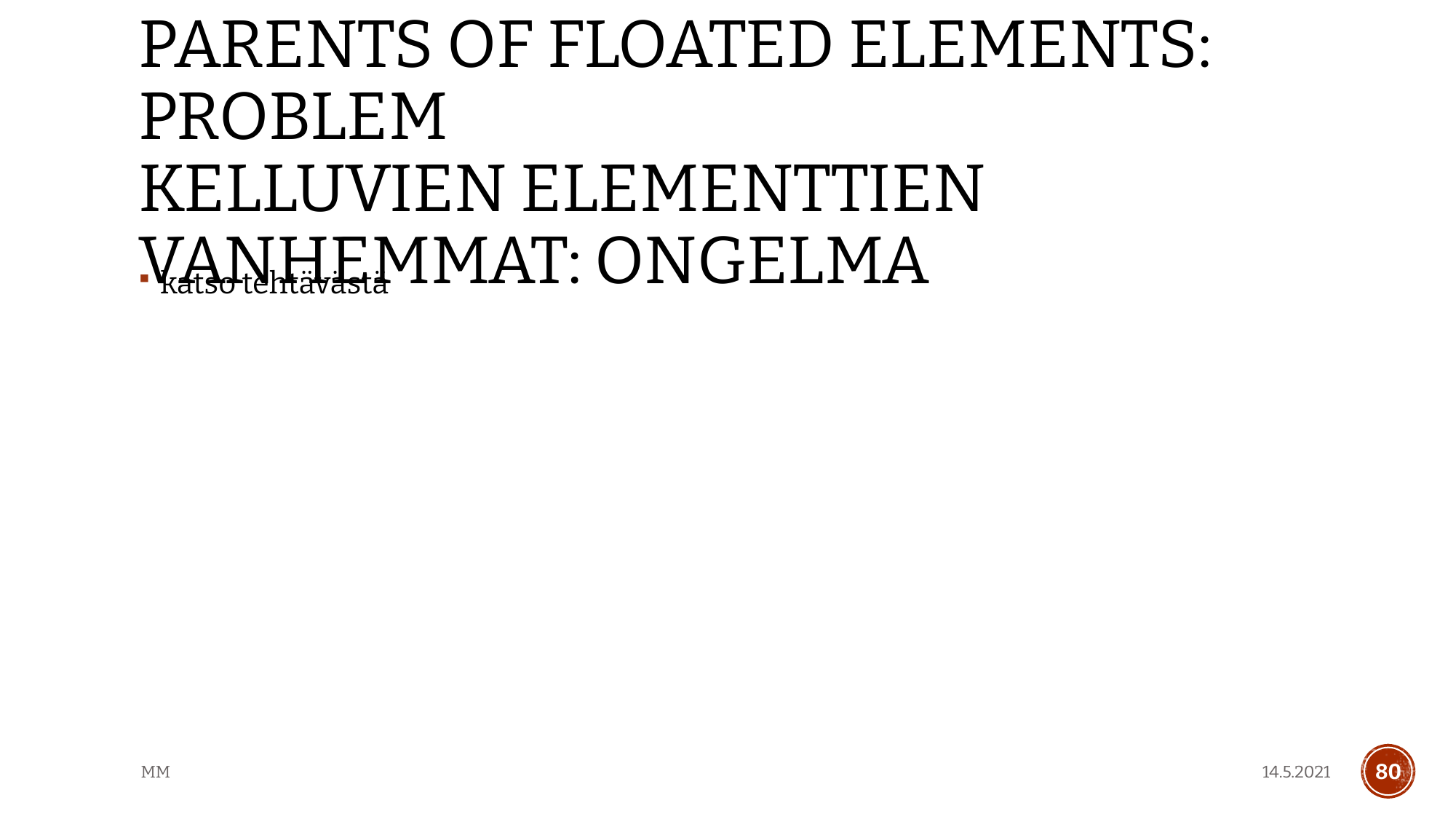

# parents of floated elements: problem kelluvien elementtien vanhemmat: ongelma
katso tehtävästä

MM
14.5.2021
80